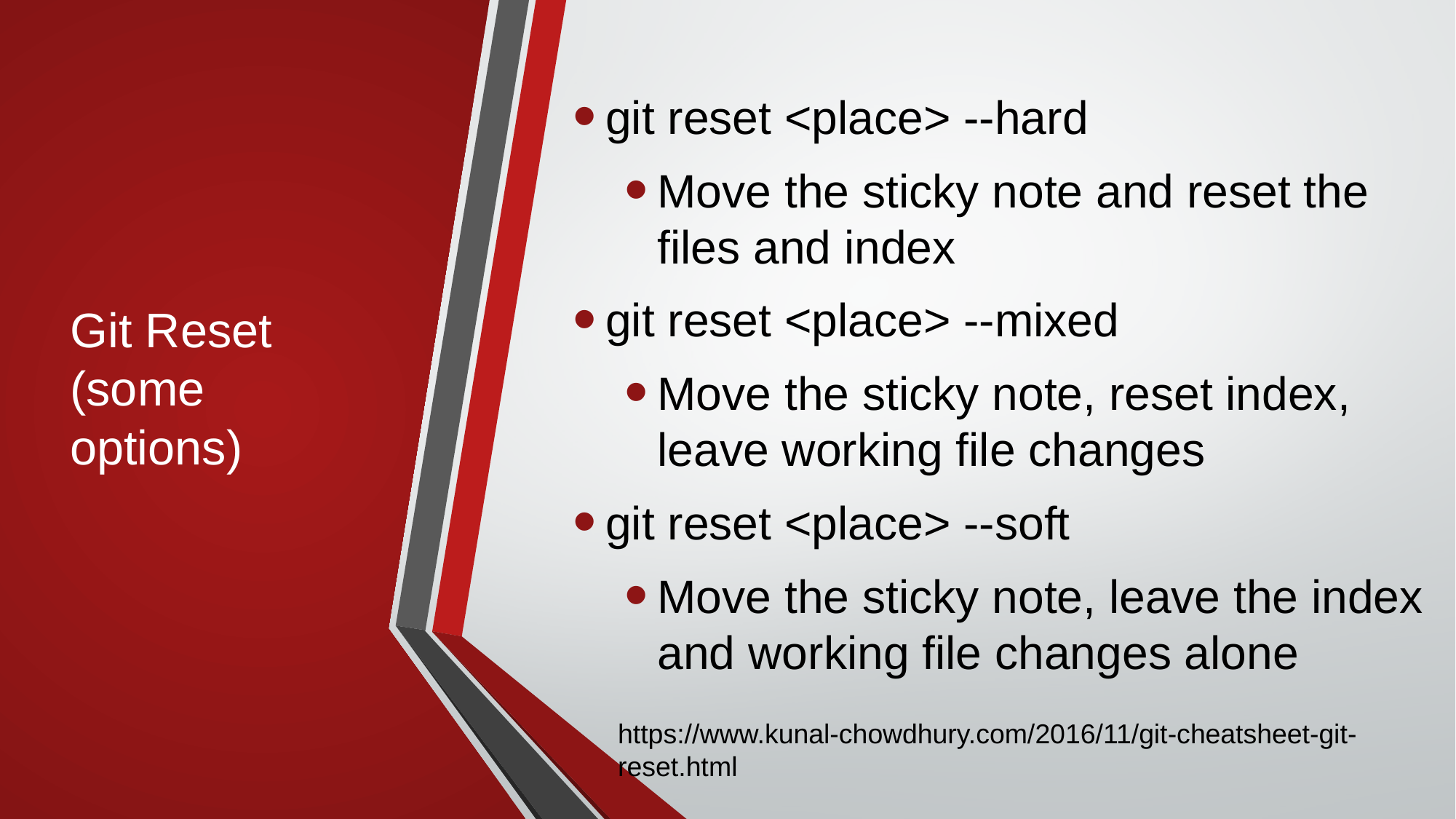

# Git Reset (some options)
git reset <place> --hard
Move the sticky note and reset the files and index
git reset <place> --mixed
Move the sticky note, reset index, leave working file changes
git reset <place> --soft
Move the sticky note, leave the index and working file changes alone

https://www.kunal-chowdhury.com/2016/11/git-cheatsheet-git-reset.html